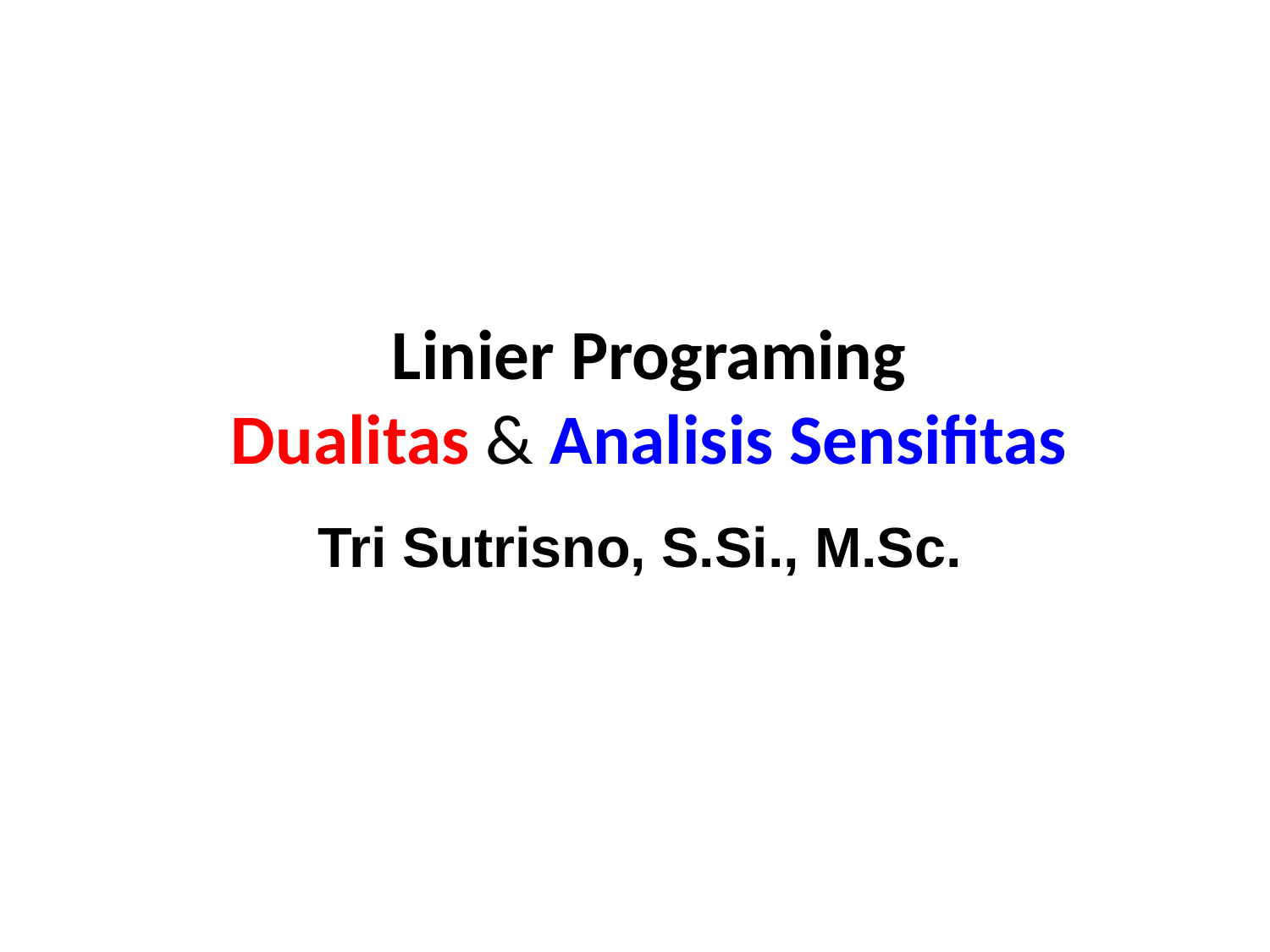

# Linier Programing
Dualitas & Analisis Sensifitas
Tri Sutrisno, S.Si., M.Sc.